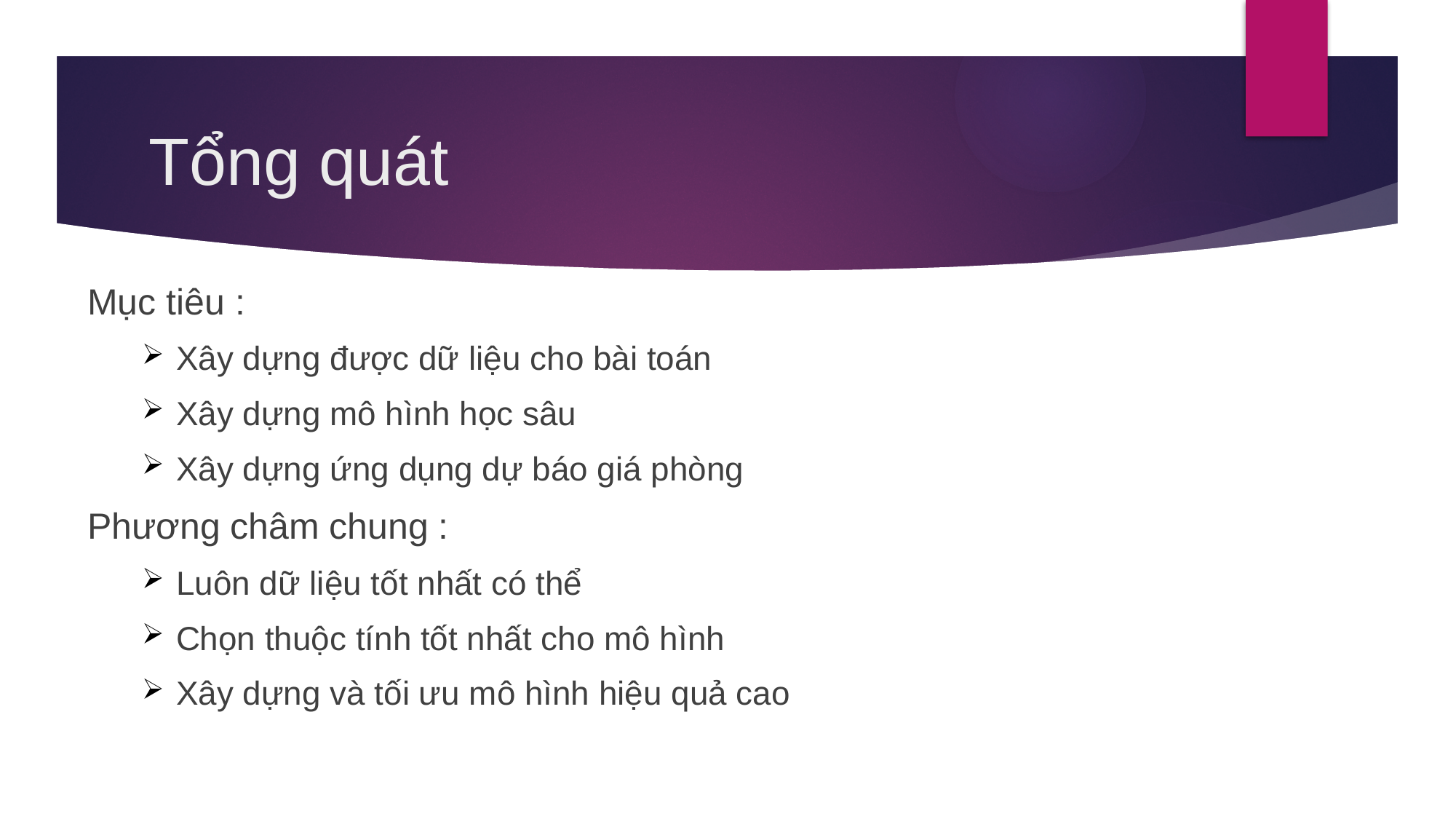

# Tổng quát
Mục tiêu :
Xây dựng được dữ liệu cho bài toán
Xây dựng mô hình học sâu
Xây dựng ứng dụng dự báo giá phòng
Phương châm chung :
Luôn dữ liệu tốt nhất có thể
Chọn thuộc tính tốt nhất cho mô hình
Xây dựng và tối ưu mô hình hiệu quả cao